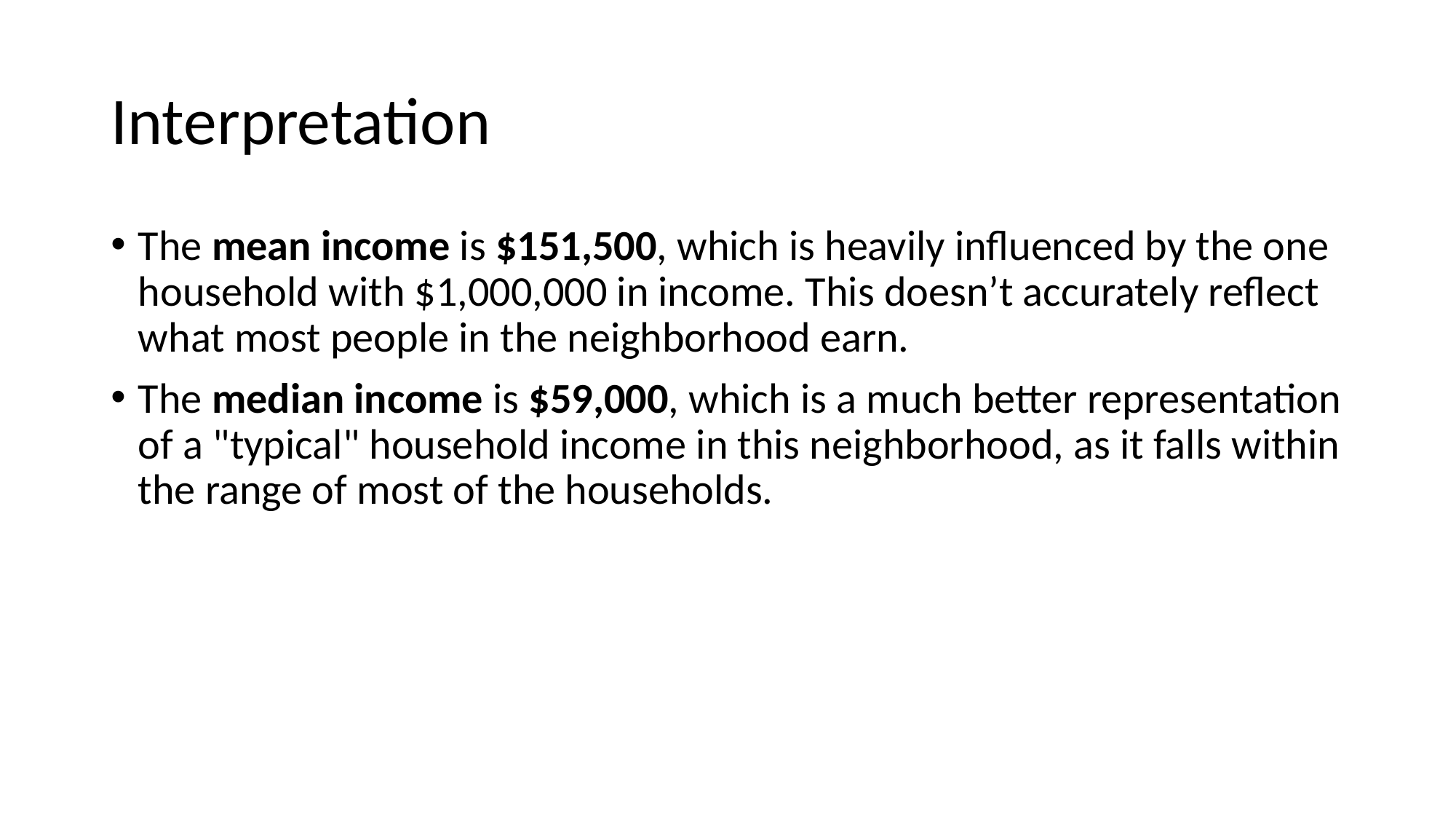

# Interpretation
The mean income is $151,500, which is heavily influenced by the one household with $1,000,000 in income. This doesn’t accurately reflect what most people in the neighborhood earn.
The median income is $59,000, which is a much better representation of a "typical" household income in this neighborhood, as it falls within the range of most of the households.